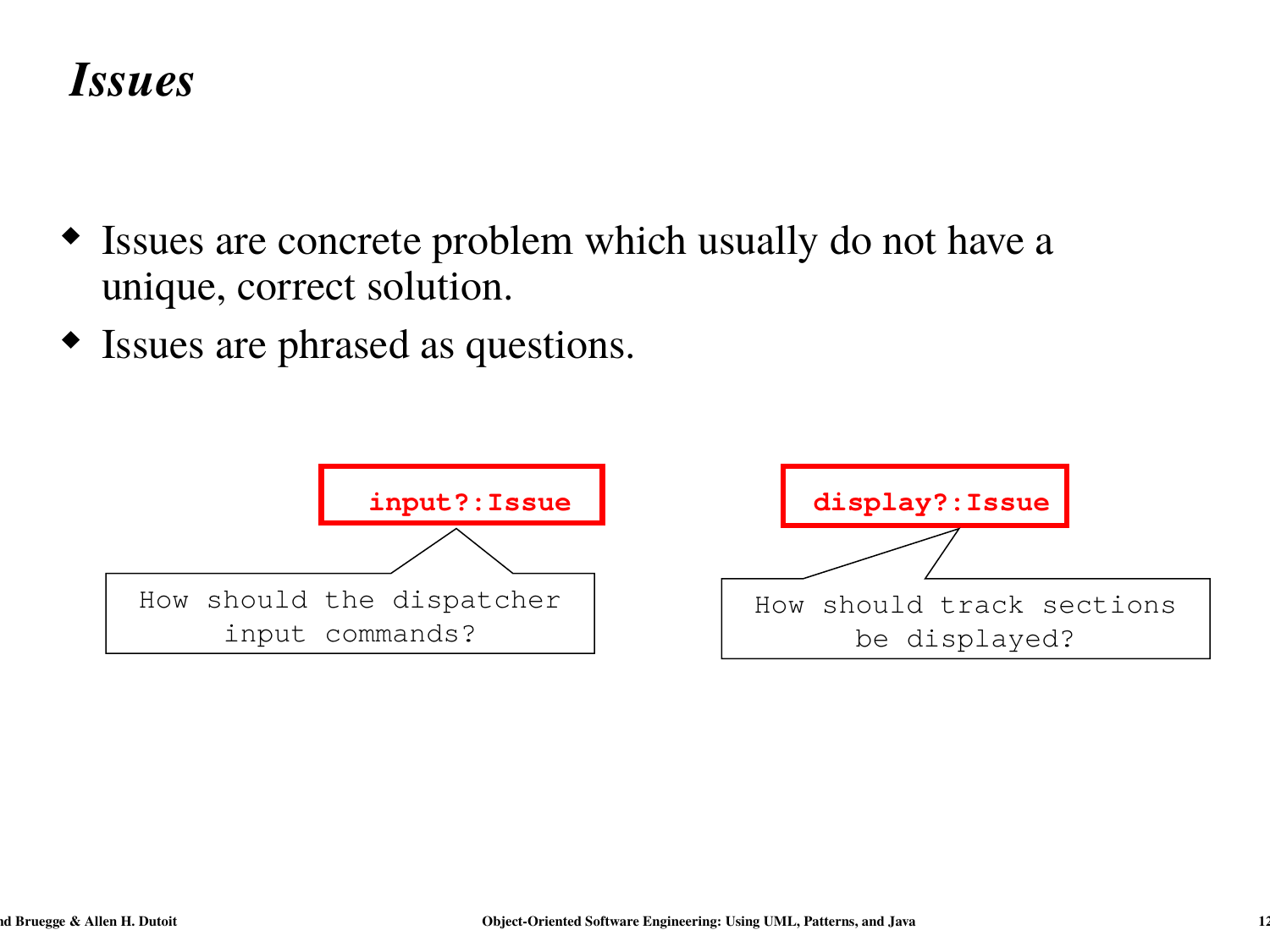

# Issues
Issues are concrete problem which usually do not have a unique, correct solution.
Issues are phrased as questions.

input?:Issue
display?:Issue
How should the dispatcher input commands?
How should track sections be displayed?